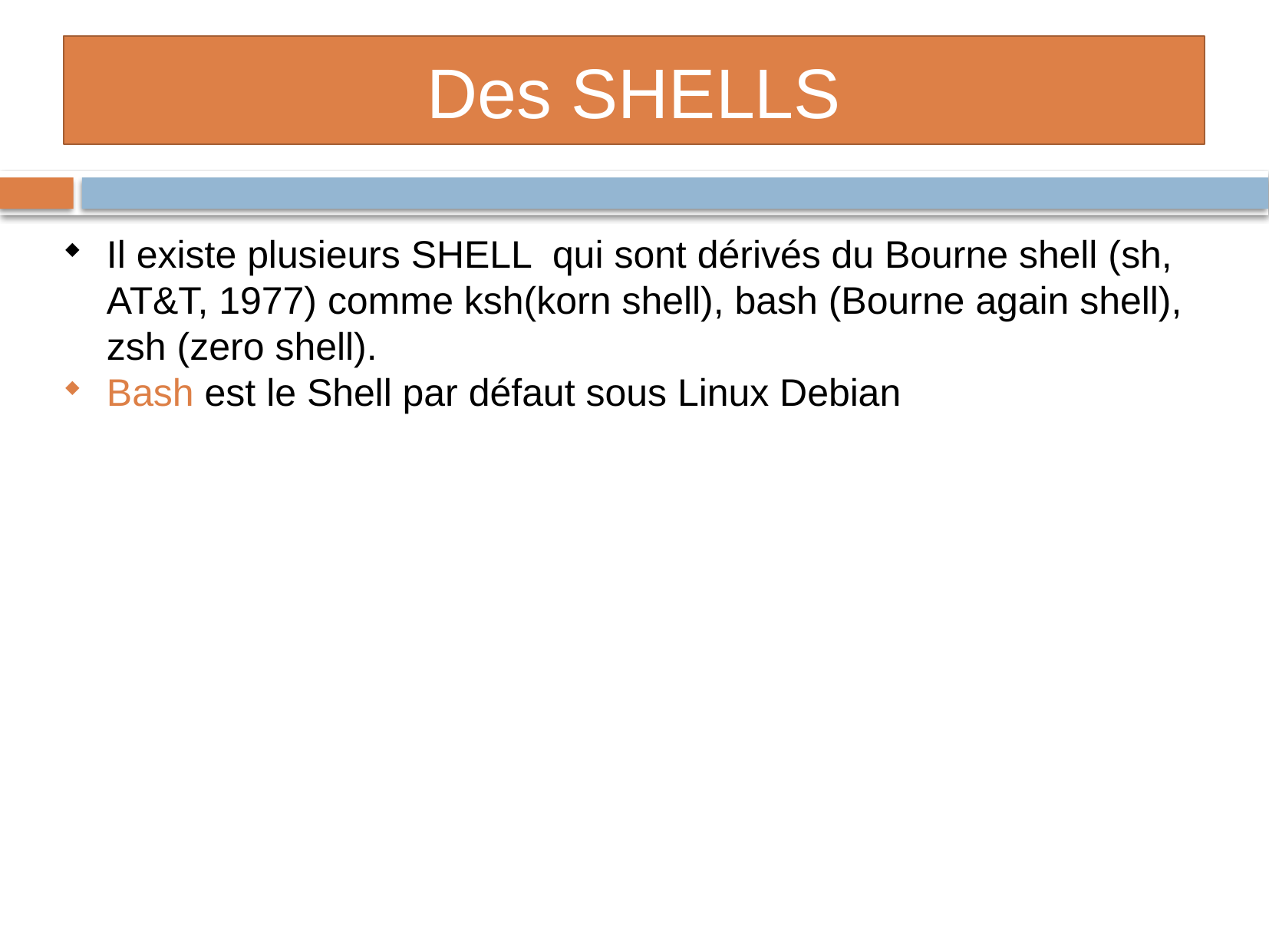

Des SHELLS
Il existe plusieurs SHELL  qui sont dérivés du Bourne shell (sh, AT&T, 1977) comme ksh(korn shell), bash (Bourne again shell), zsh (zero shell).
Bash est le Shell par défaut sous Linux Debian